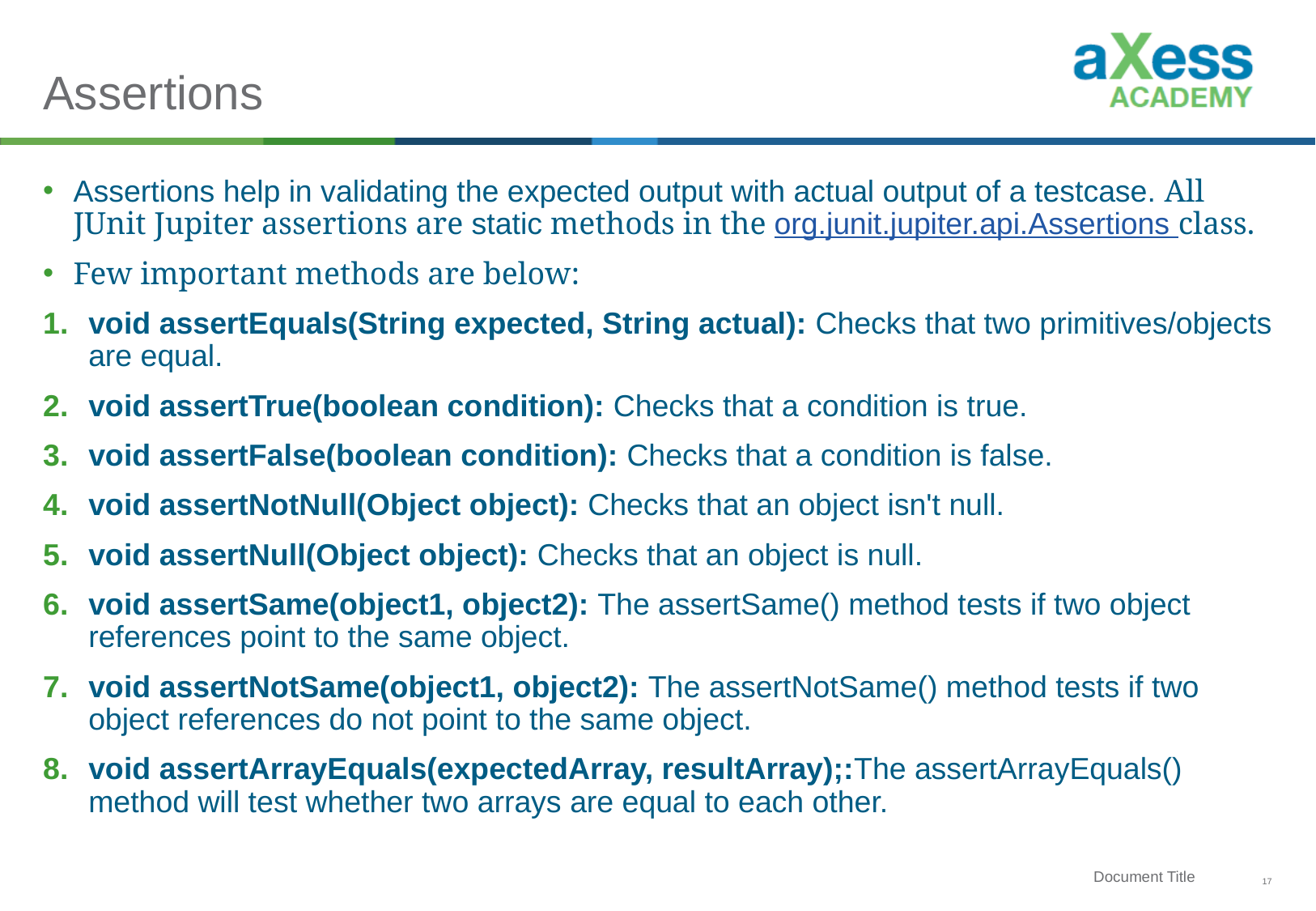

# Assertions
Assertions help in validating the expected output with actual output of a testcase. All JUnit Jupiter assertions are static methods in the org.junit.jupiter.api.Assertions class.
Few important methods are below:
void assertEquals(String expected, String actual): Checks that two primitives/objects are equal.
void assertTrue(boolean condition): Checks that a condition is true.
void assertFalse(boolean condition): Checks that a condition is false.
void assertNotNull(Object object): Checks that an object isn't null.
void assertNull(Object object): Checks that an object is null.
void assertSame(object1, object2): The assertSame() method tests if two object references point to the same object.
void assertNotSame(object1, object2): The assertNotSame() method tests if two object references do not point to the same object.
void assertArrayEquals(expectedArray, resultArray);:The assertArrayEquals() method will test whether two arrays are equal to each other.